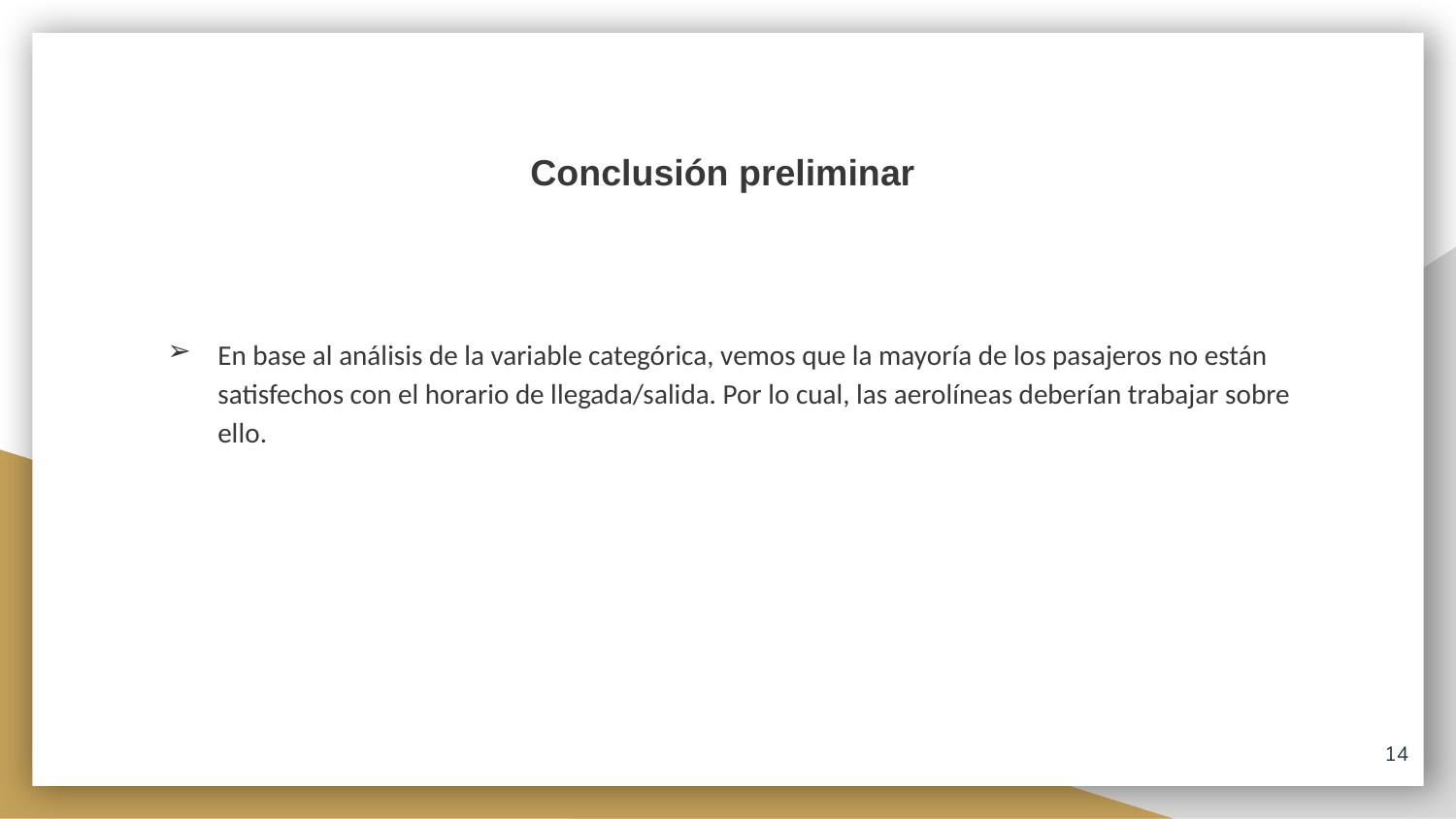

# Conclusión preliminar

En base al análisis de la variable categórica, vemos que la mayoría de los pasajeros no están satisfechos con el horario de llegada/salida. Por lo cual, las aerolíneas deberían trabajar sobre ello.

14